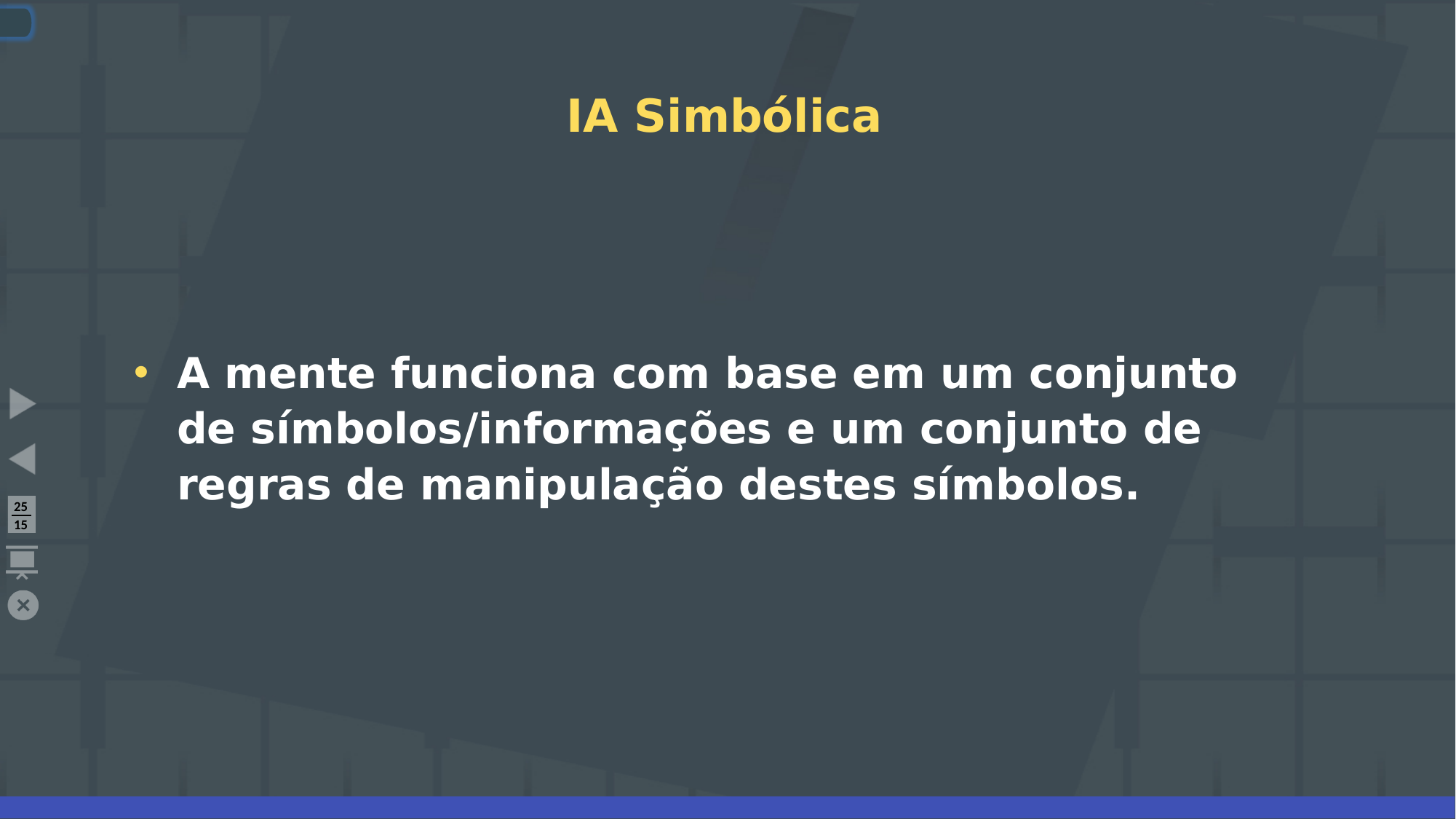

# IA Simbólica

A mente funciona com base em um conjunto de símbolos/informações e um conjunto de regras de manipulação destes símbolos.